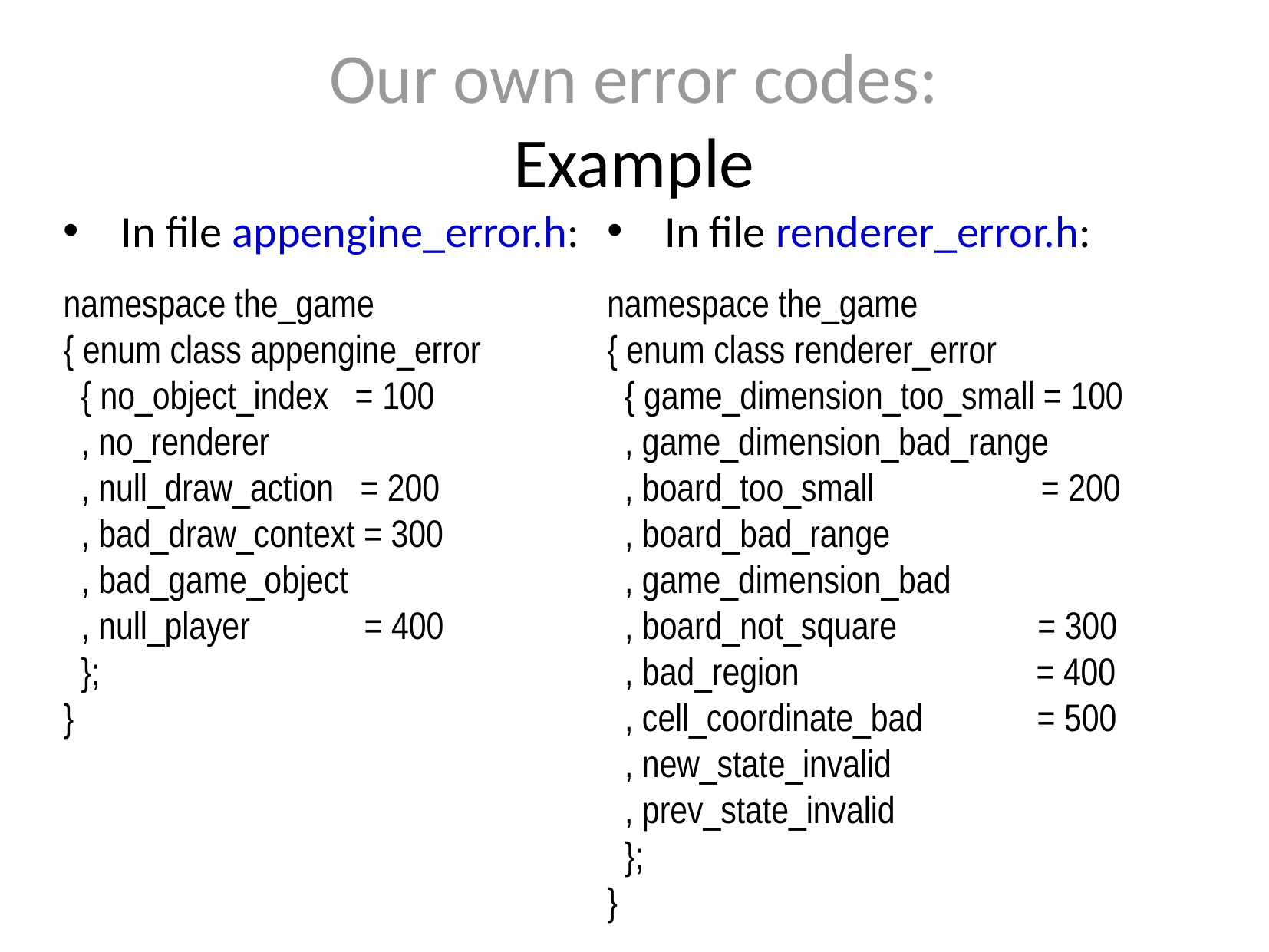

Our own error codes:
Example
In file renderer_error.h:
namespace the_game
{ enum class renderer_error
  { game_dimension_too_small = 100
  , game_dimension_bad_range
  , board_too_small                   = 200
  , board_bad_range
  , game_dimension_bad
  , board_not_square                = 300
  , bad_region                           = 400
  , cell_coordinate_bad             = 500
  , new_state_invalid
  , prev_state_invalid
  };
}
In file appengine_error.h:
namespace the_game
{ enum class appengine_error
  { no_object_index   = 100
  , no_renderer
  , null_draw_action   = 200
  , bad_draw_context = 300
  , bad_game_object
  , null_player             = 400
  };
}